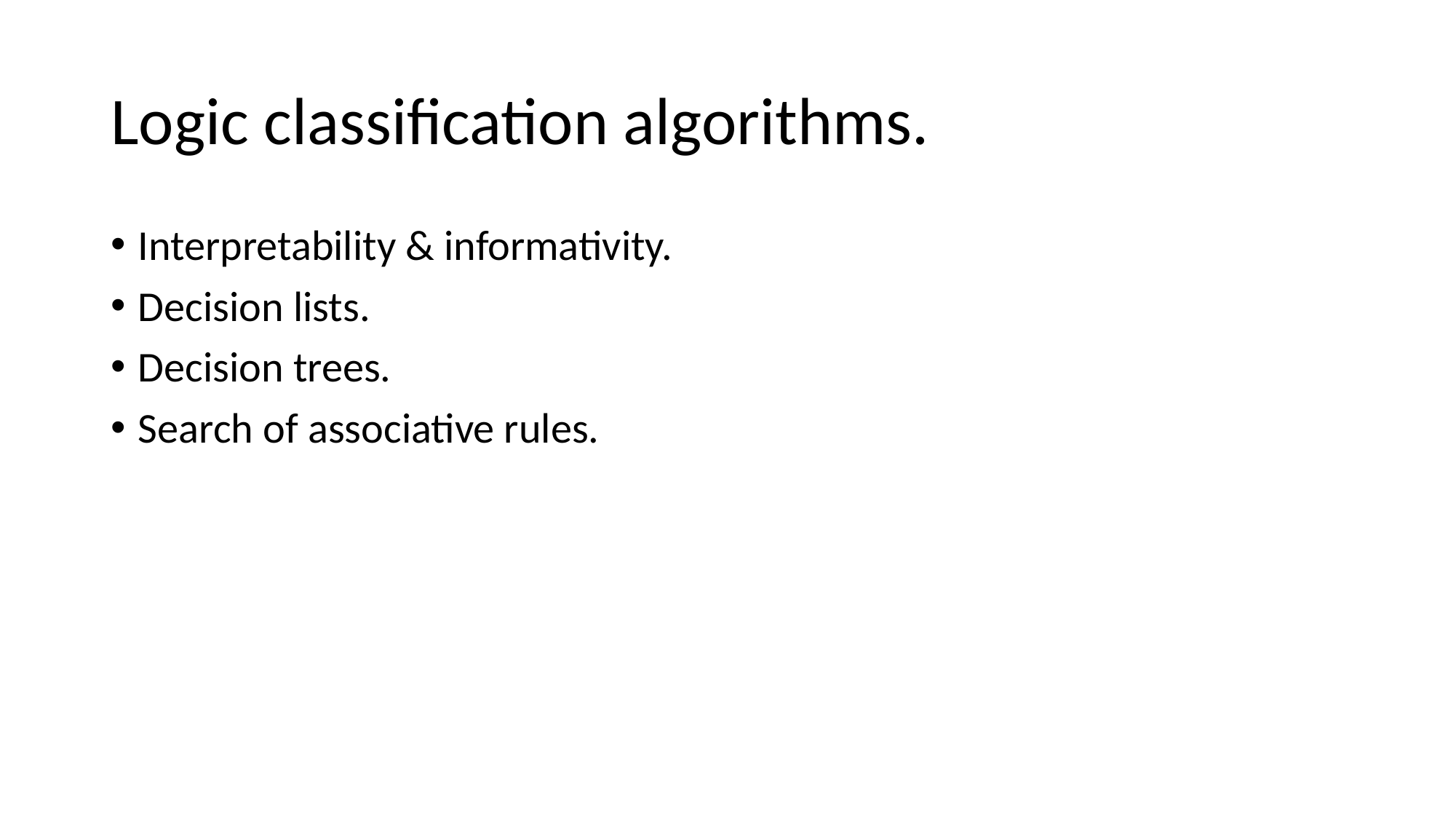

# Logic classification algorithms.
Interpretability & informativity.
Decision lists.
Decision trees.
Search of associative rules.